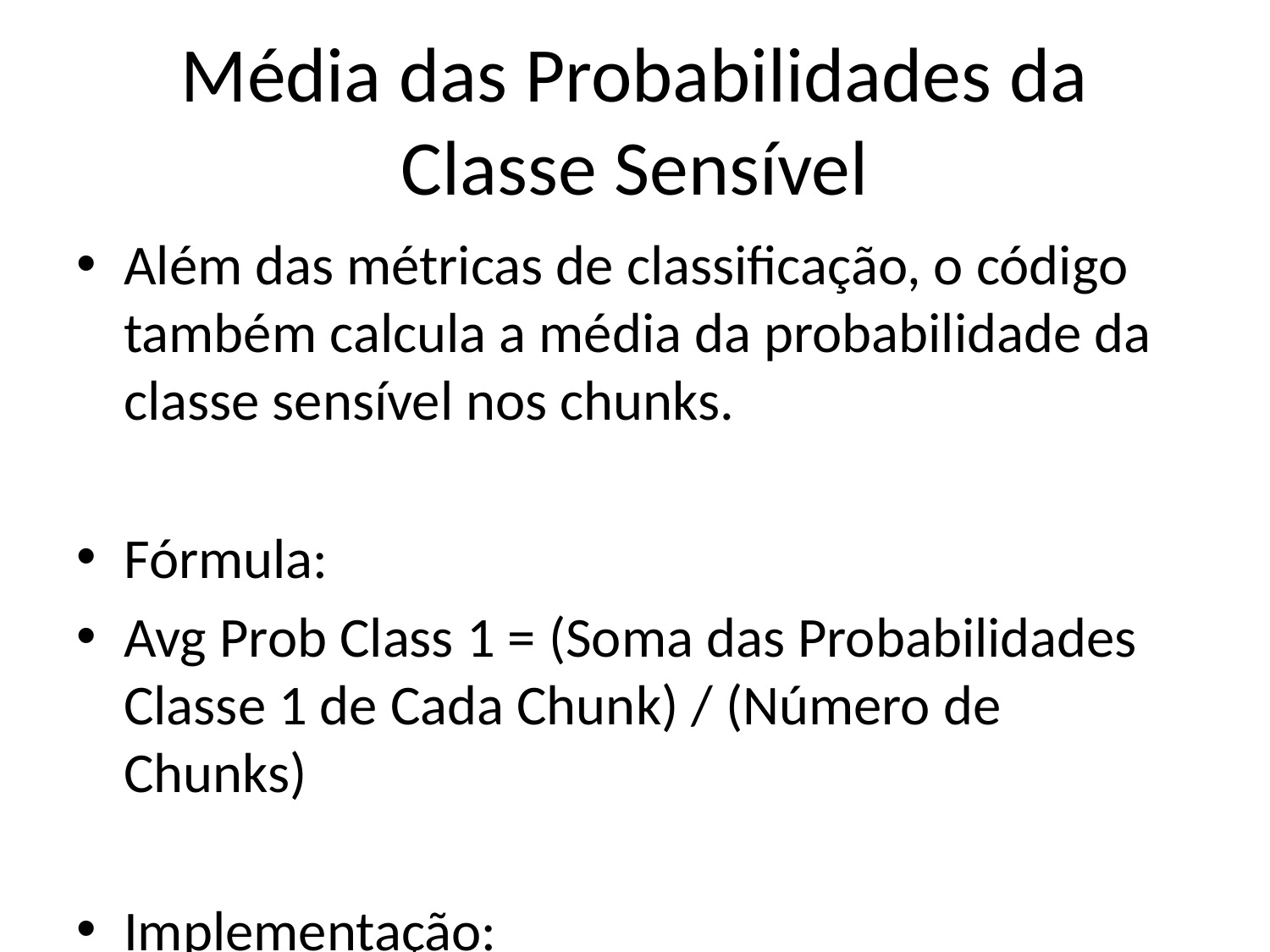

# Média das Probabilidades da Classe Sensível
Além das métricas de classificação, o código também calcula a média da probabilidade da classe sensível nos chunks.

Fórmula:
Avg Prob Class 1 = (Soma das Probabilidades Classe 1 de Cada Chunk) / (Número de Chunks)

Implementação:
avg_prob_class_1 = sum(chunk.get('probabilities', [0, 0])[1] for chunk in chunked_results) / len(chunked_results)